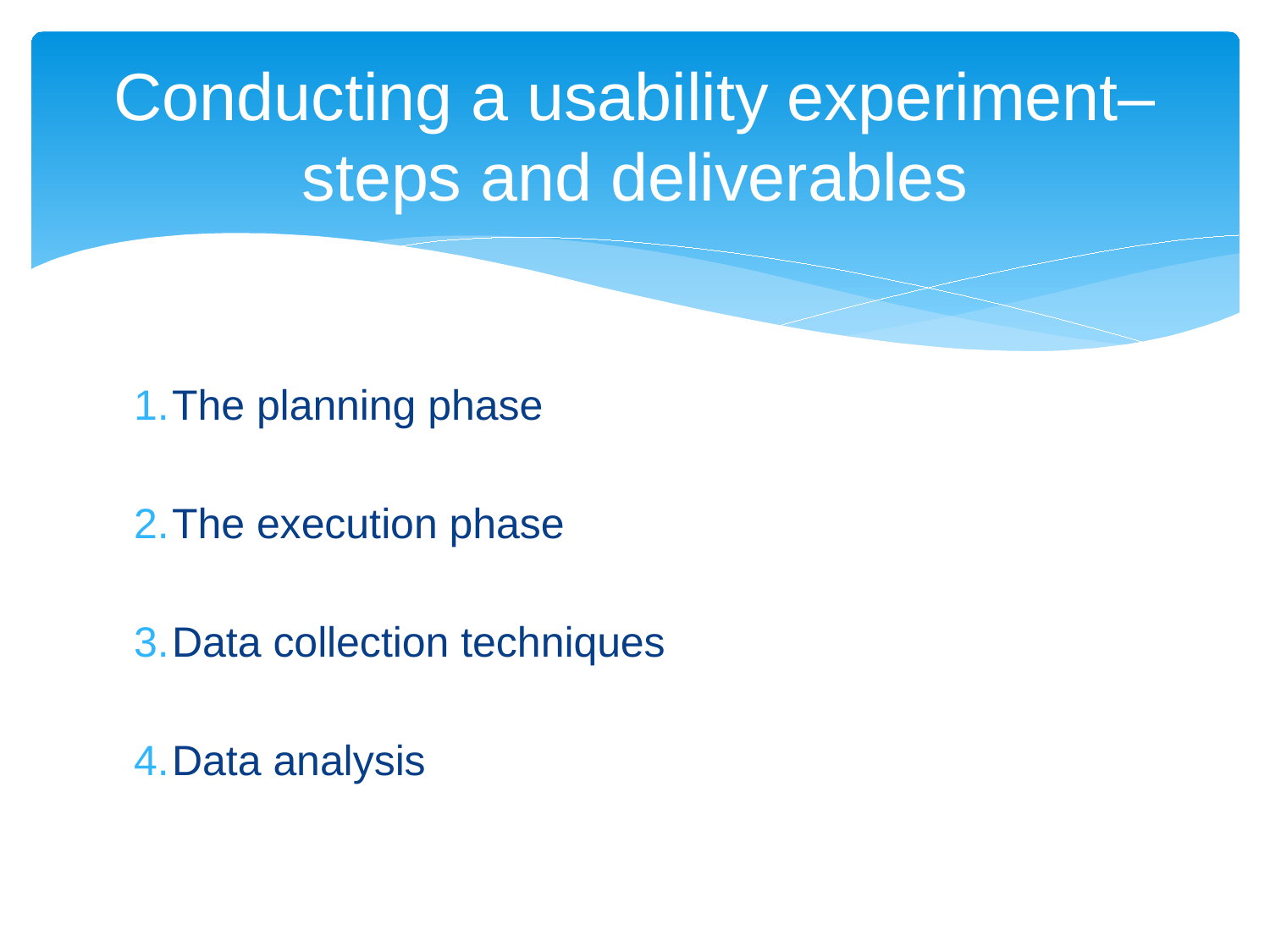

# Conducting a usability experiment–steps and deliverables
The planning phase

The execution phase

Data collection techniques

Data analysis